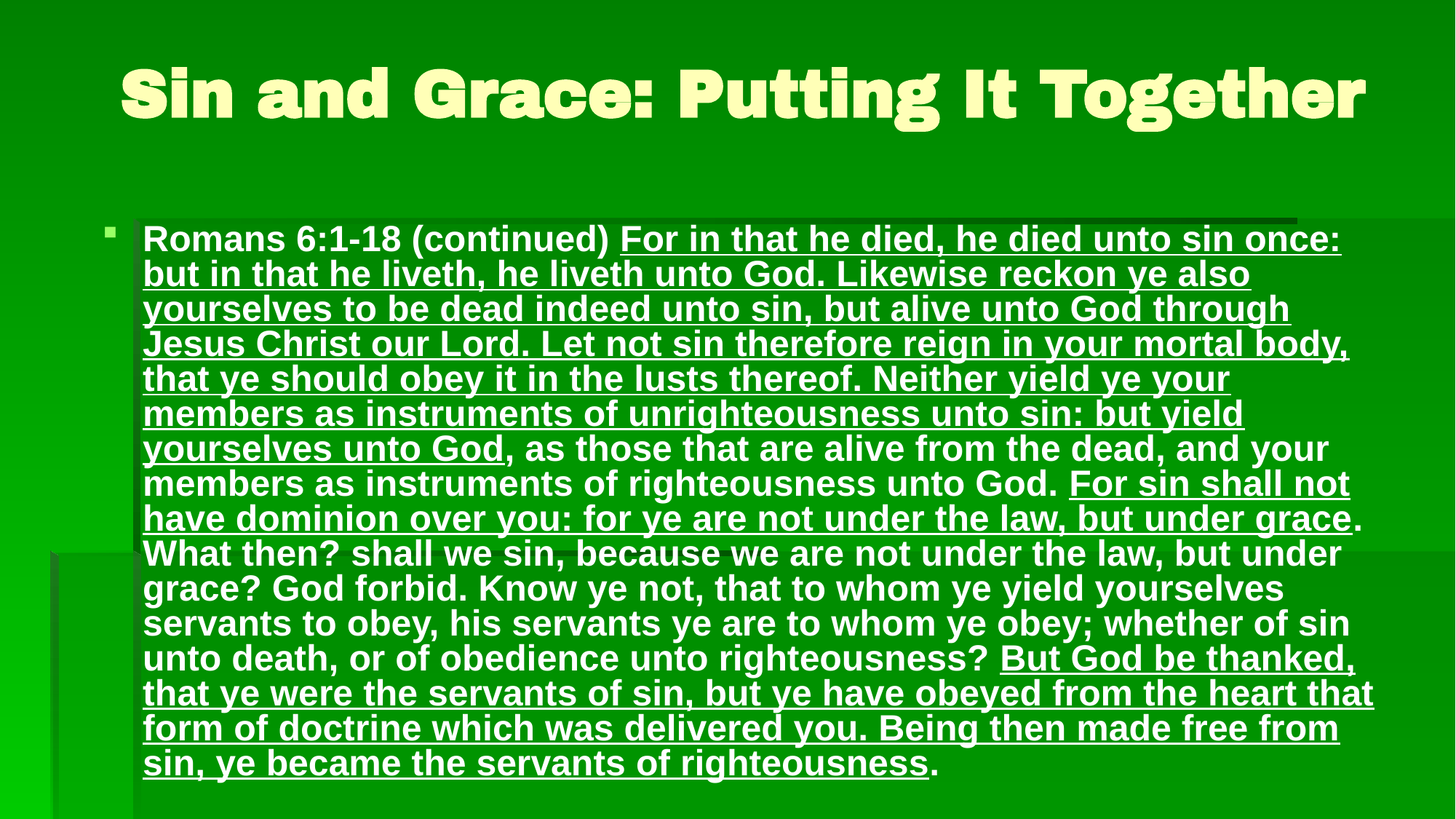

# Sin and Grace: Putting It Together
Romans 6:1-18 (continued) For in that he died, he died unto sin once: but in that he liveth, he liveth unto God. Likewise reckon ye also yourselves to be dead indeed unto sin, but alive unto God through Jesus Christ our Lord. Let not sin therefore reign in your mortal body, that ye should obey it in the lusts thereof. Neither yield ye your members as instruments of unrighteousness unto sin: but yield yourselves unto God, as those that are alive from the dead, and your members as instruments of righteousness unto God. For sin shall not have dominion over you: for ye are not under the law, but under grace. What then? shall we sin, because we are not under the law, but under grace? God forbid. Know ye not, that to whom ye yield yourselves servants to obey, his servants ye are to whom ye obey; whether of sin unto death, or of obedience unto righteousness? But God be thanked, that ye were the servants of sin, but ye have obeyed from the heart that form of doctrine which was delivered you. Being then made free from sin, ye became the servants of righteousness.